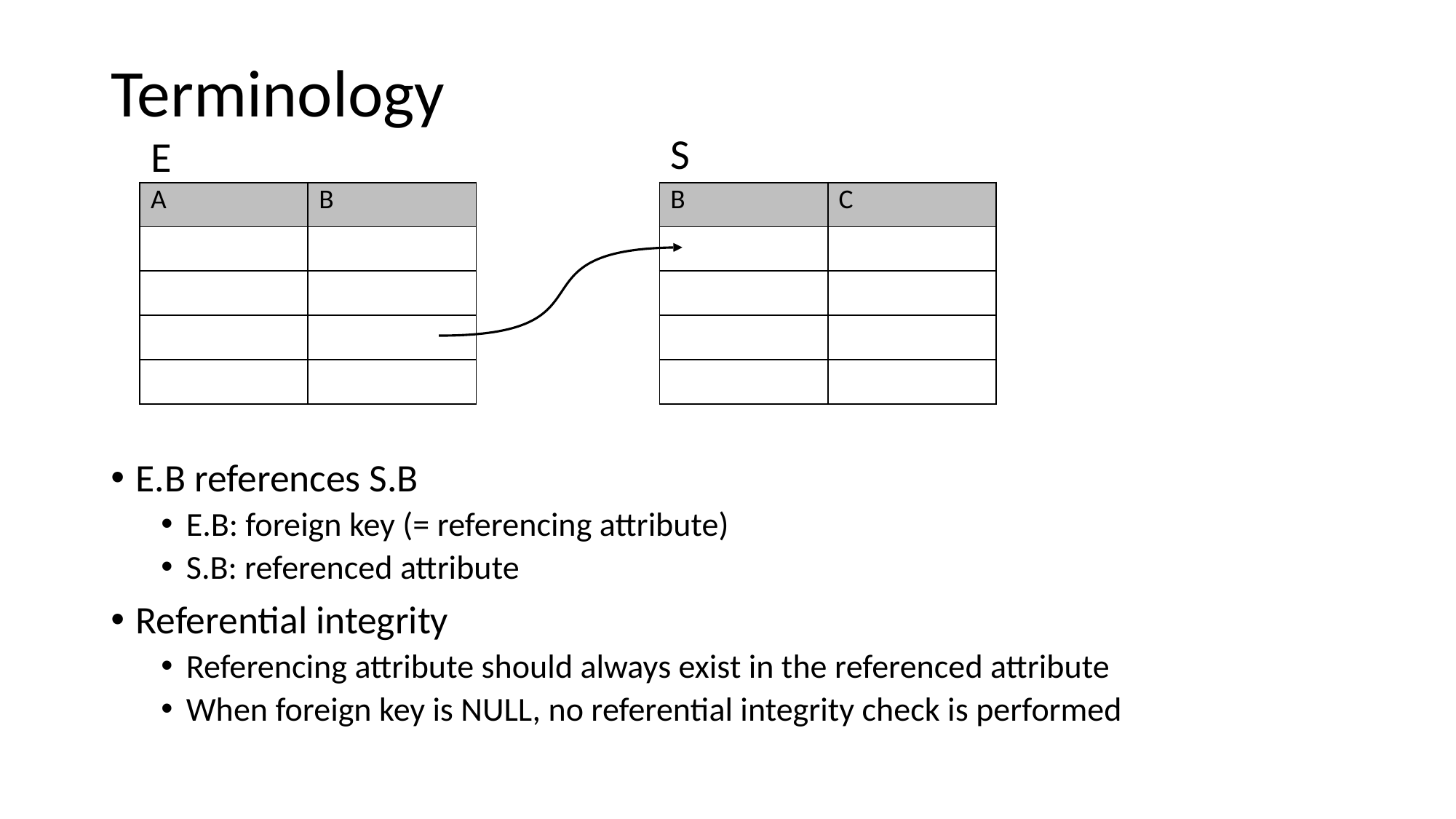

# Terminology
S
E

E.B references S.B
E.B: foreign key (= referencing attribute)
S.B: referenced attribute
Referential integrity
Referencing attribute should always exist in the referenced attribute
When foreign key is NULL, no referential integrity check is performed

| A | B |
| --- | --- |
|  |  |
|  |  |
|  |  |
|  |  |
| B | C |
| --- | --- |
|  |  |
|  |  |
|  |  |
|  |  |